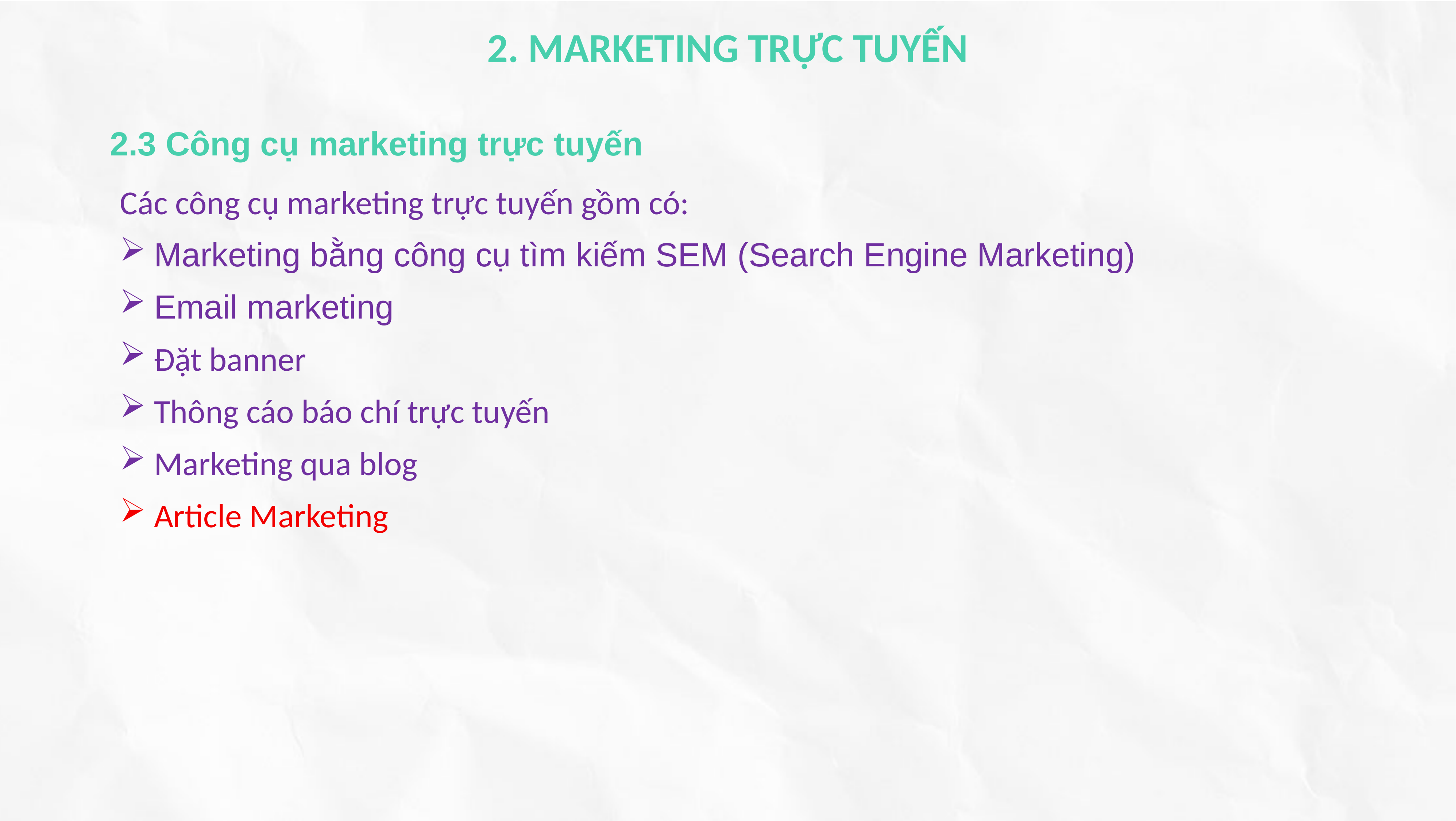

2. MARKETING TRỰC TUYẾN
2.3 Công cụ marketing trực tuyến
Các công cụ marketing trực tuyến gồm có:
Marketing bằng công cụ tìm kiếm SEM (Search Engine Marketing)
Email marketing
Đặt banner
Thông cáo báo chí trực tuyến
Marketing qua blog
Article Marketing